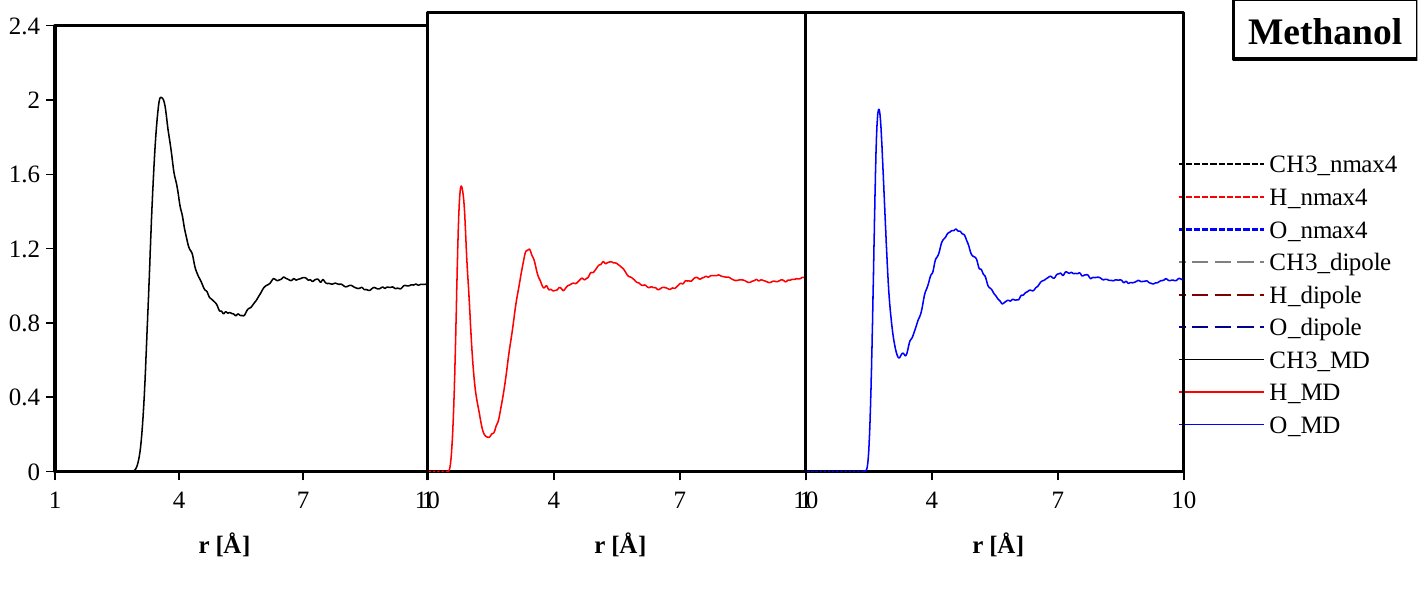

### Chart

| Category | CH3_MD | H_MD | O_MD | CH3_nmax4 | H_nmax4 | O_nmax4 | CH3_dipole | H_dipole | O_dipole |
|---|---|---|---|---|---|---|---|---|---|
Methanol

### Chart

| Category | CH3_MD | CH3_nmax4 | CH3_dipole | H_dipole | O_dipole |
|---|---|---|---|---|---|

### Chart

| Category | H_MD | H_nmax4 | CH3_dipole | H_dipole | O_dipole |
|---|---|---|---|---|---|

### Chart

| Category | O_MD | O_nmax4 | CH3_dipole | H_dipole | O_dipole |
|---|---|---|---|---|---|